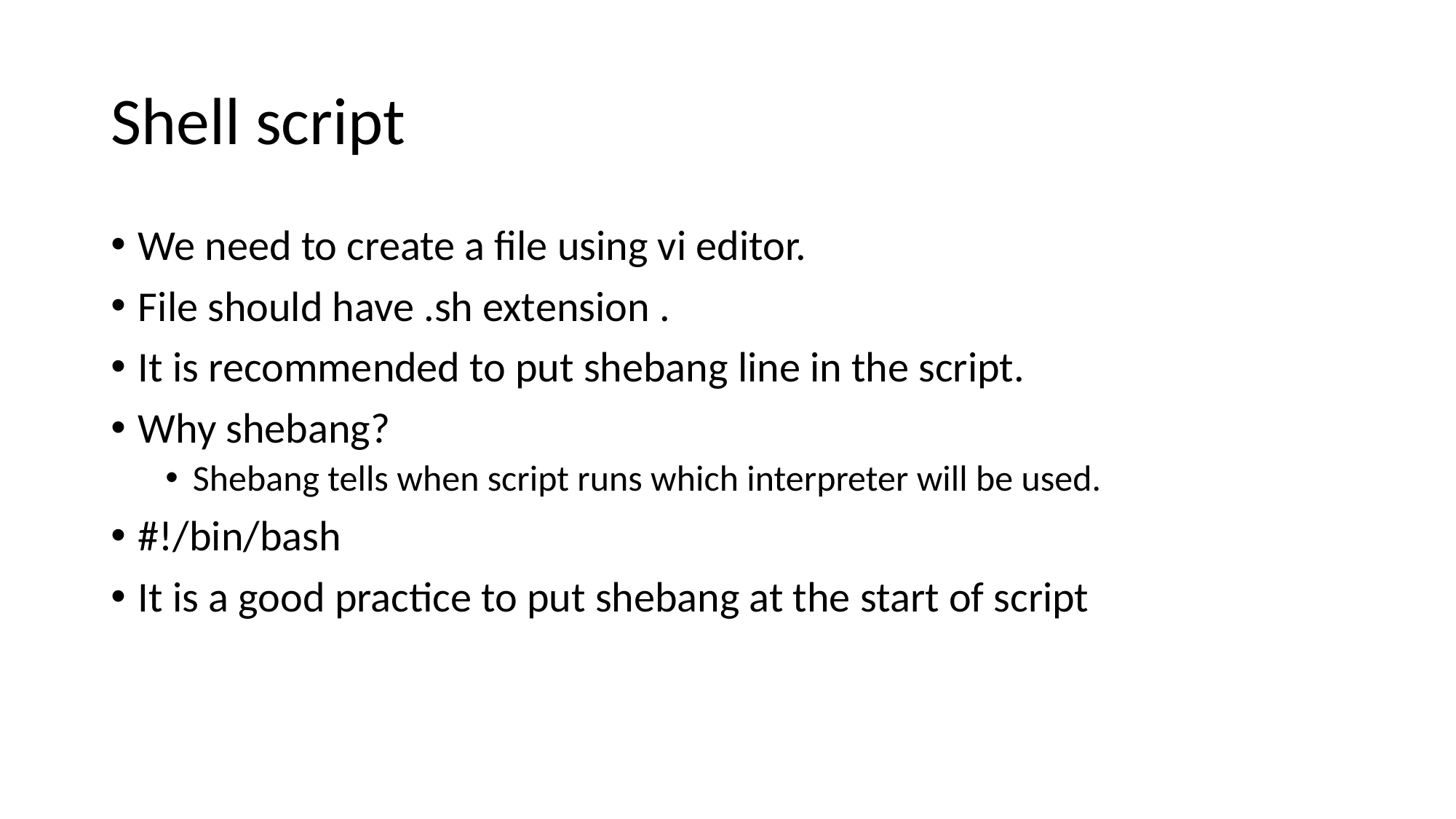

# Shell script
We need to create a file using vi editor.
File should have .sh extension .
It is recommended to put shebang line in the script.
Why shebang?
Shebang tells when script runs which interpreter will be used.
#!/bin/bash
It is a good practice to put shebang at the start of script